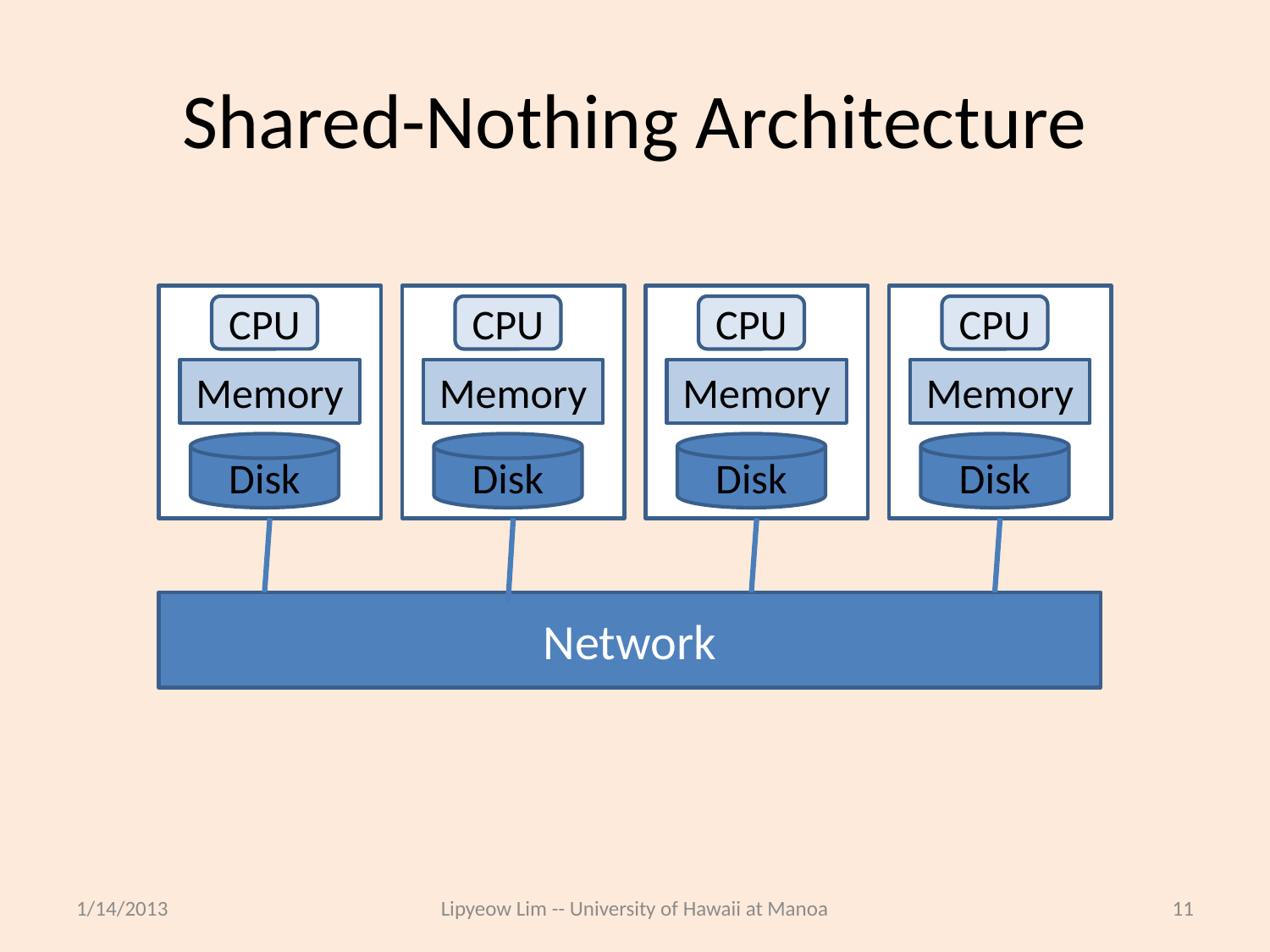

# Shared-Nothing Architecture

CPU
Memory
Disk

CPU
Memory
Disk

CPU
Memory
Disk

CPU
Memory
Disk
Network
1/14/2013
Lipyeow Lim -- University of Hawaii at Manoa
11